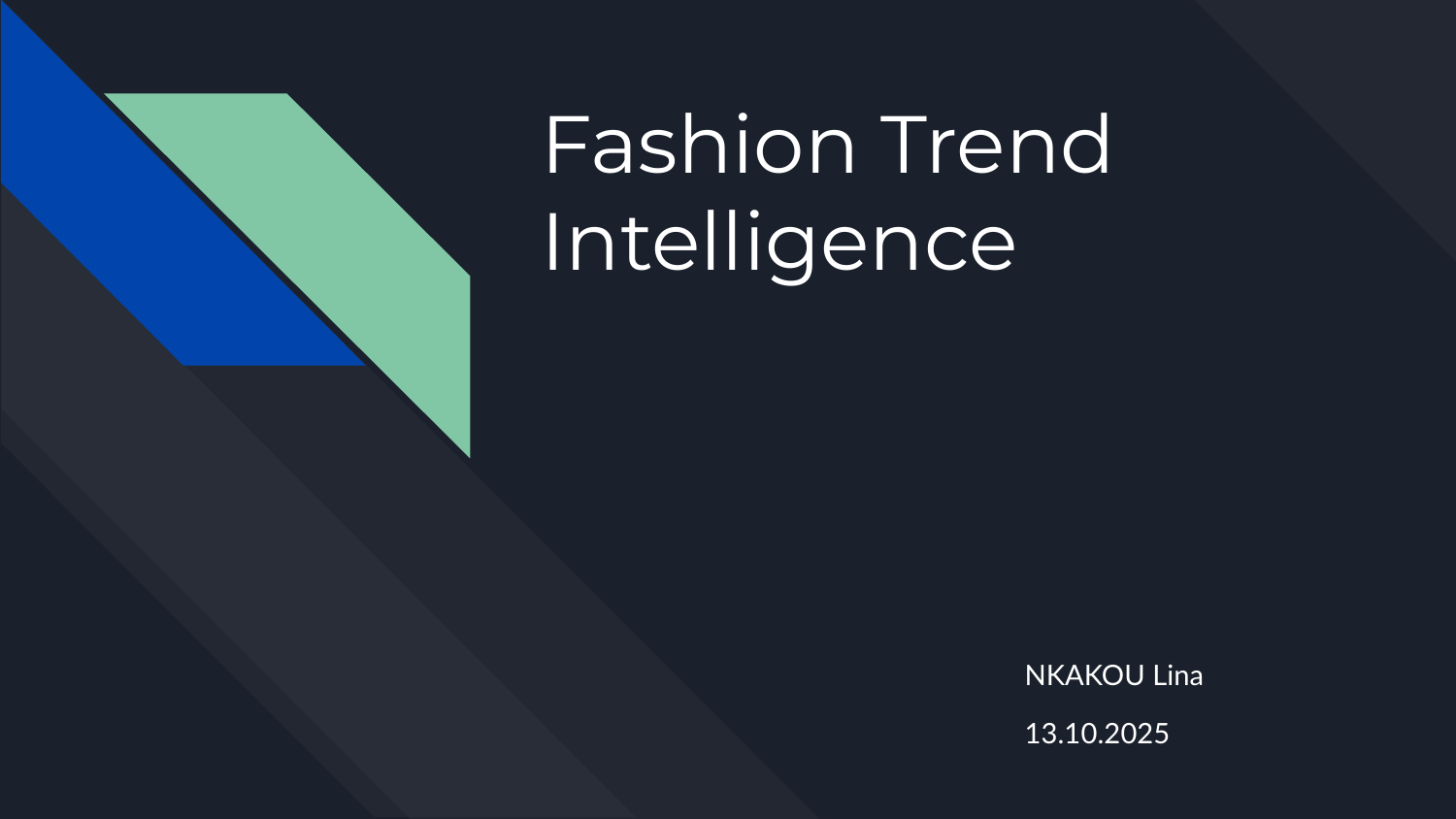

# Fashion Trend Intelligence
NKAKOU Lina
13.10.2025